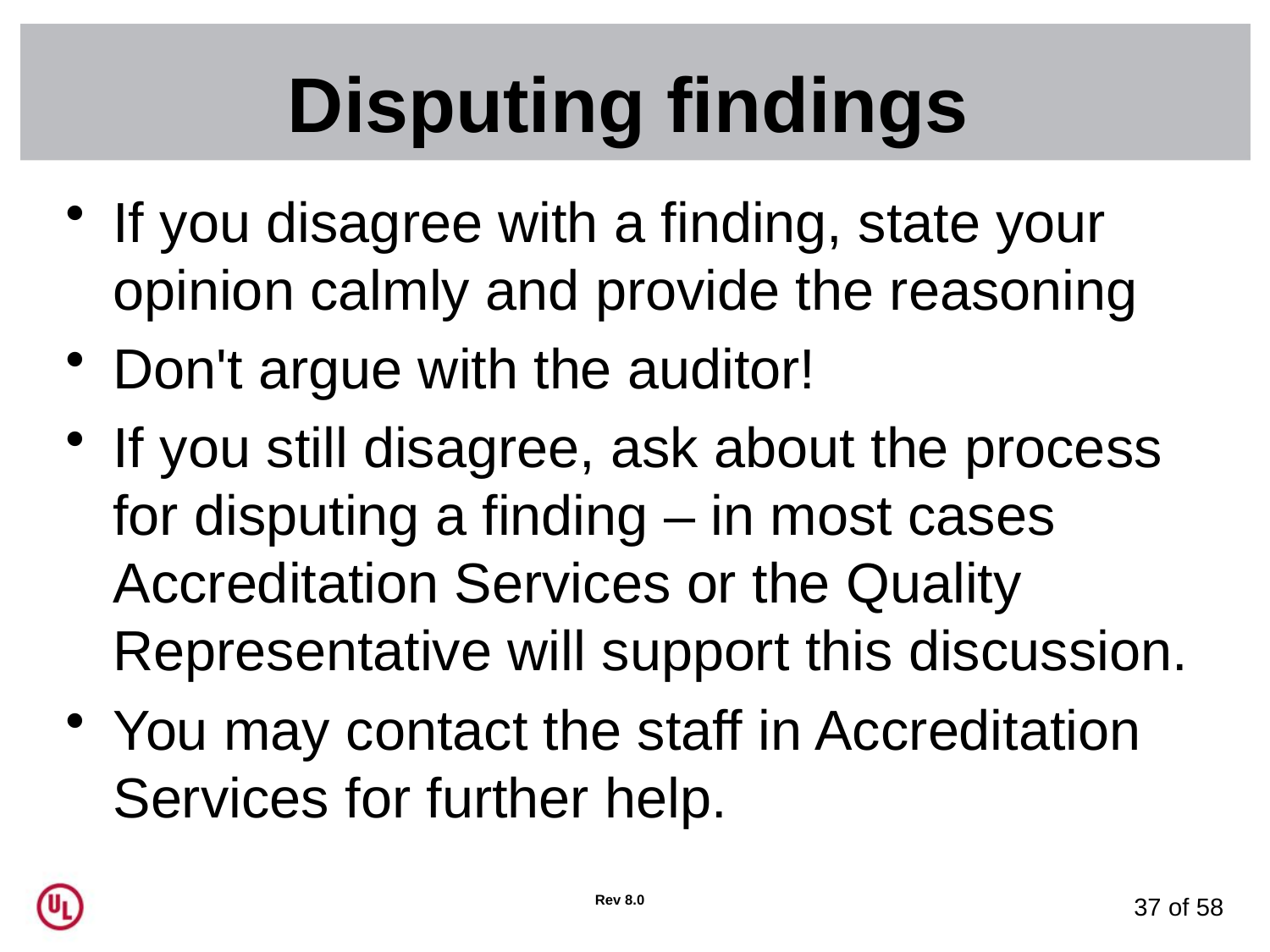

# Disputing findings
If you disagree with a finding, state your opinion calmly and provide the reasoning
Don't argue with the auditor!
If you still disagree, ask about the process for disputing a finding – in most cases Accreditation Services or the Quality Representative will support this discussion.
You may contact the staff in Accreditation Services for further help.
Rev 8.0
37 of 58